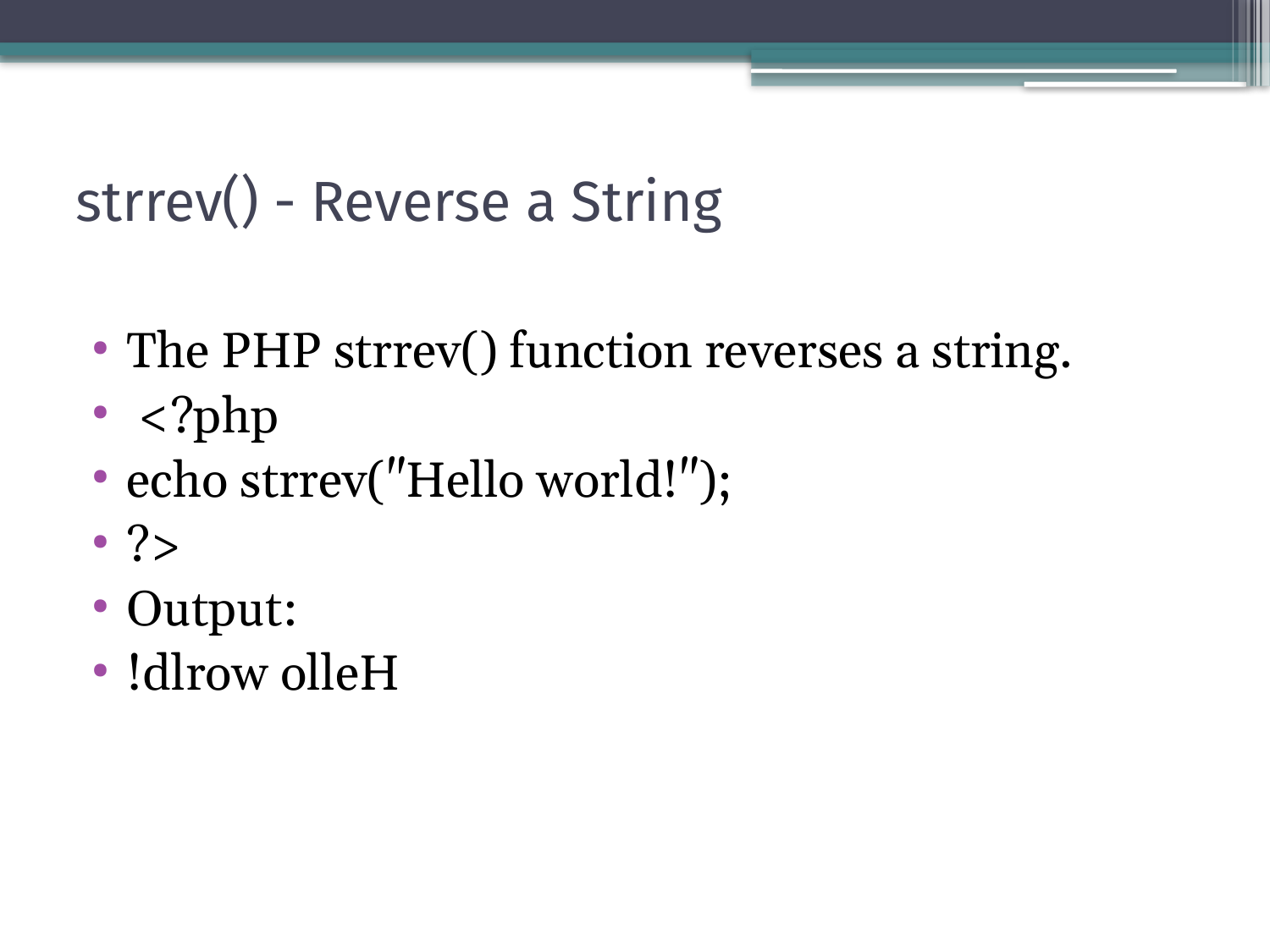

# strrev() - Reverse a String
The PHP strrev() function reverses a string.
 <?php
echo strrev("Hello world!");
?>
Output:
!dlrow olleH